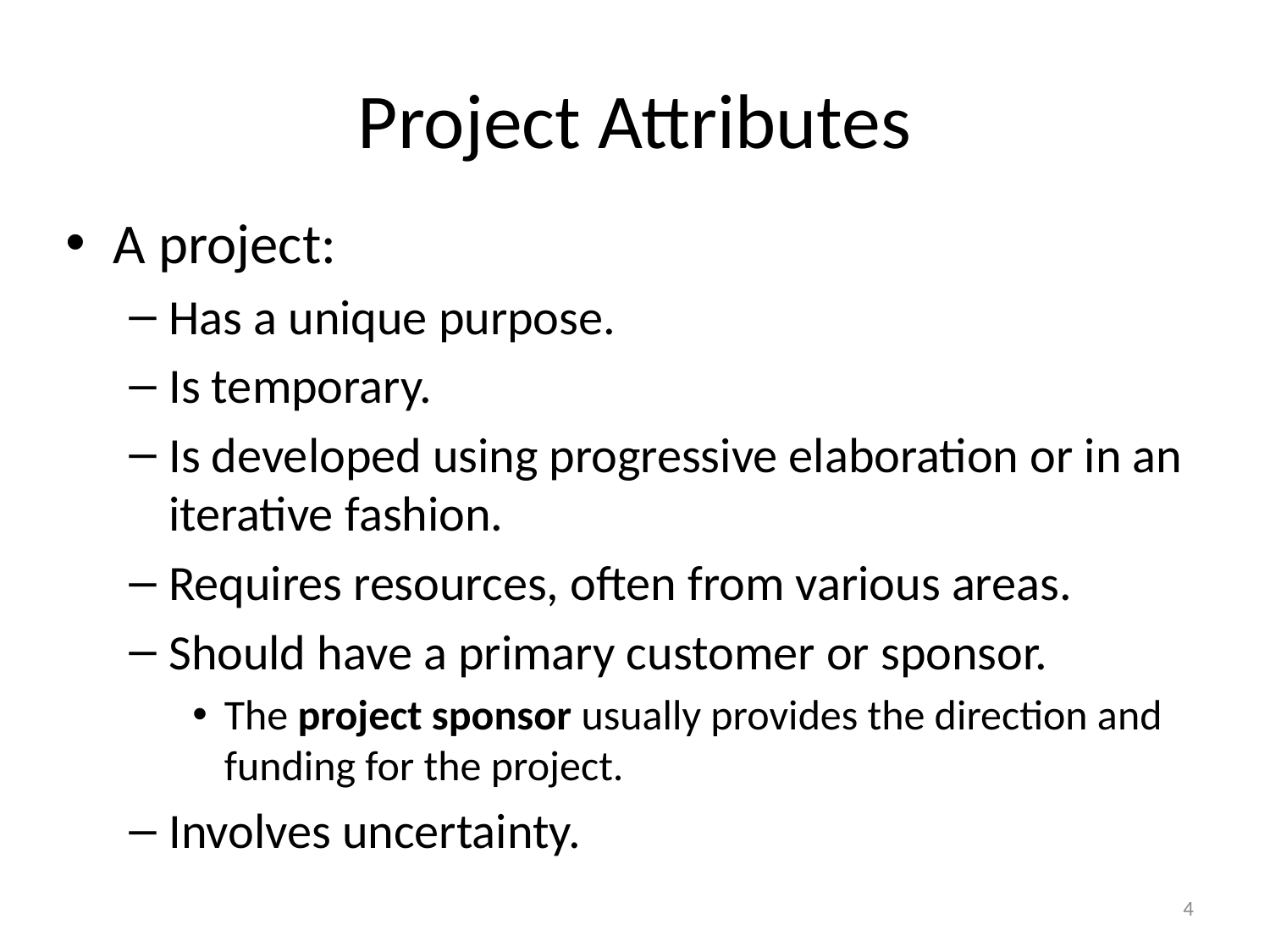

# Project Attributes
A project:
Has a unique purpose.
Is temporary.
Is developed using progressive elaboration or in an iterative fashion.
Requires resources, often from various areas.
Should have a primary customer or sponsor.
The project sponsor usually provides the direction and funding for the project.
Involves uncertainty.

4